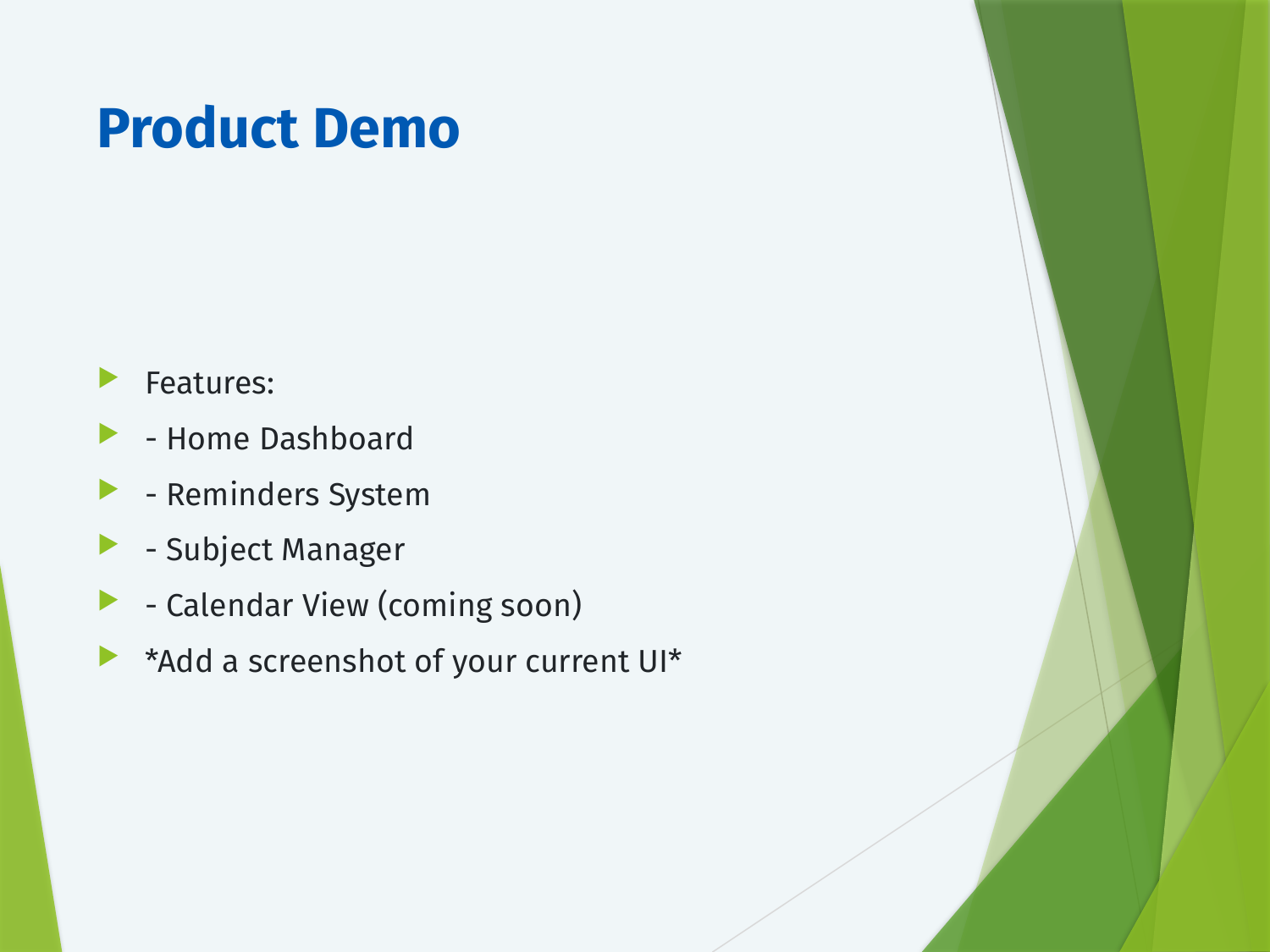

# Product Demo

Features:
- Home Dashboard
- Reminders System
- Subject Manager
- Calendar View (coming soon)
*Add a screenshot of your current UI*